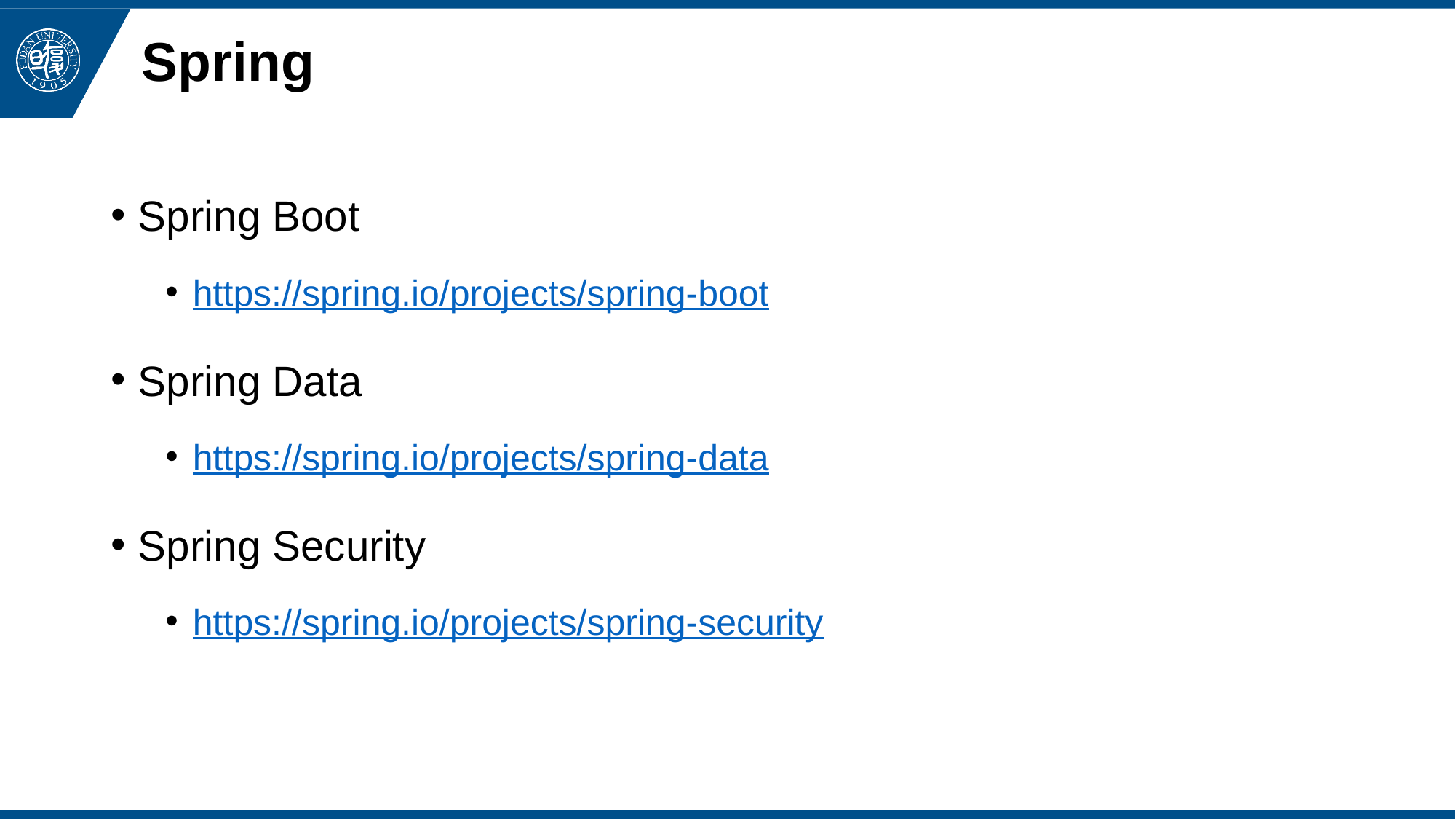

# Spring
Spring Boot
https://spring.io/projects/spring-boot
Spring Data
https://spring.io/projects/spring-data
Spring Security
https://spring.io/projects/spring-security